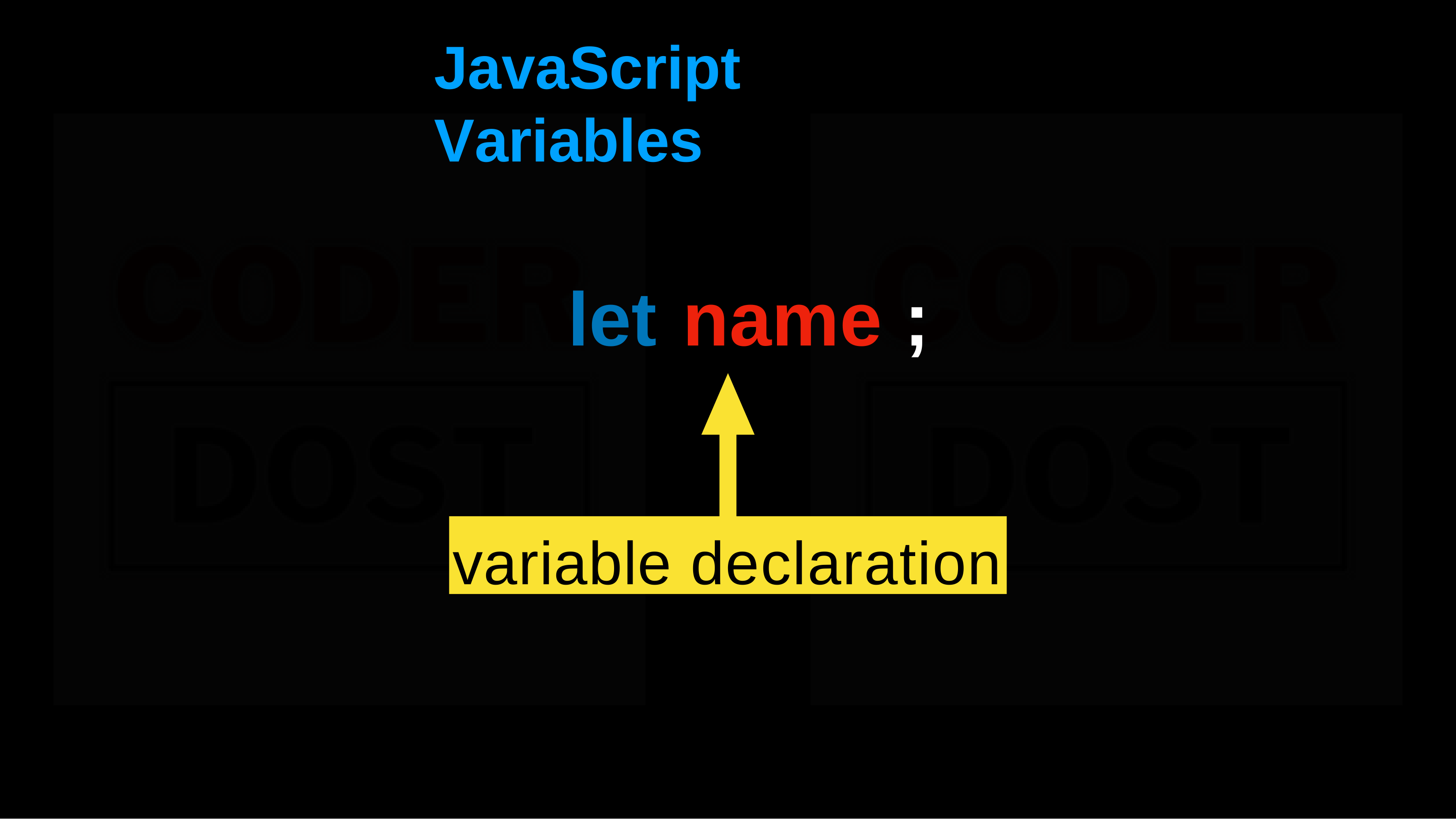

# JavaScript	Variables
let name ;

variable	declaration